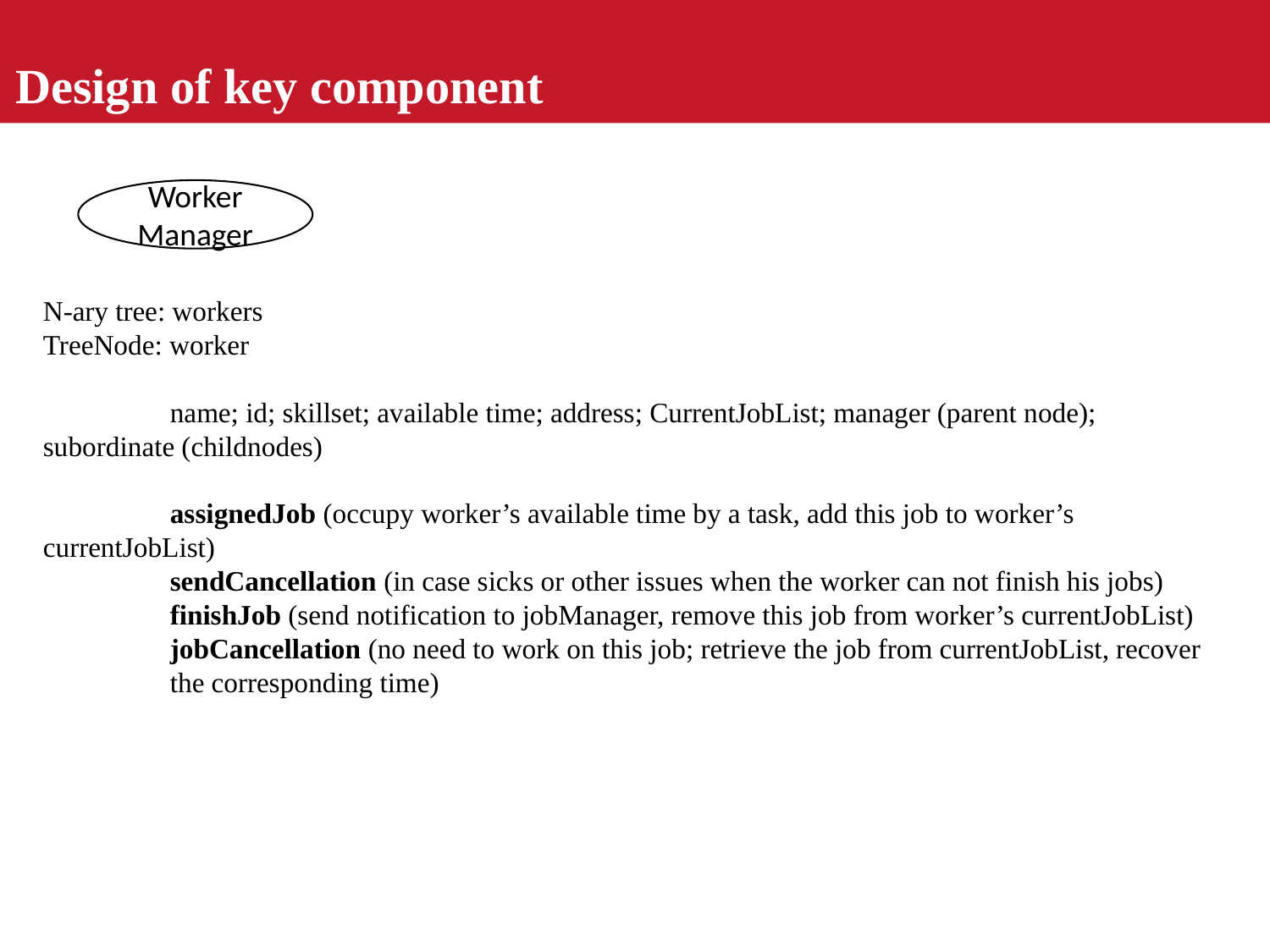

Design of key component
Worker Manager
N-ary tree: workers
TreeNode: worker

	name; id; skillset; available time; address; CurrentJobList; manager (parent node); 	subordinate (childnodes)

	assignedJob (occupy worker’s available time by a task, add this job to worker’s 	currentJobList)
	sendCancellation (in case sicks or other issues when the worker can not finish his jobs)
	finishJob (send notification to jobManager, remove this job from worker’s currentJobList)
	jobCancellation (no need to work on this job; retrieve the job from currentJobList, recover 	the corresponding time)